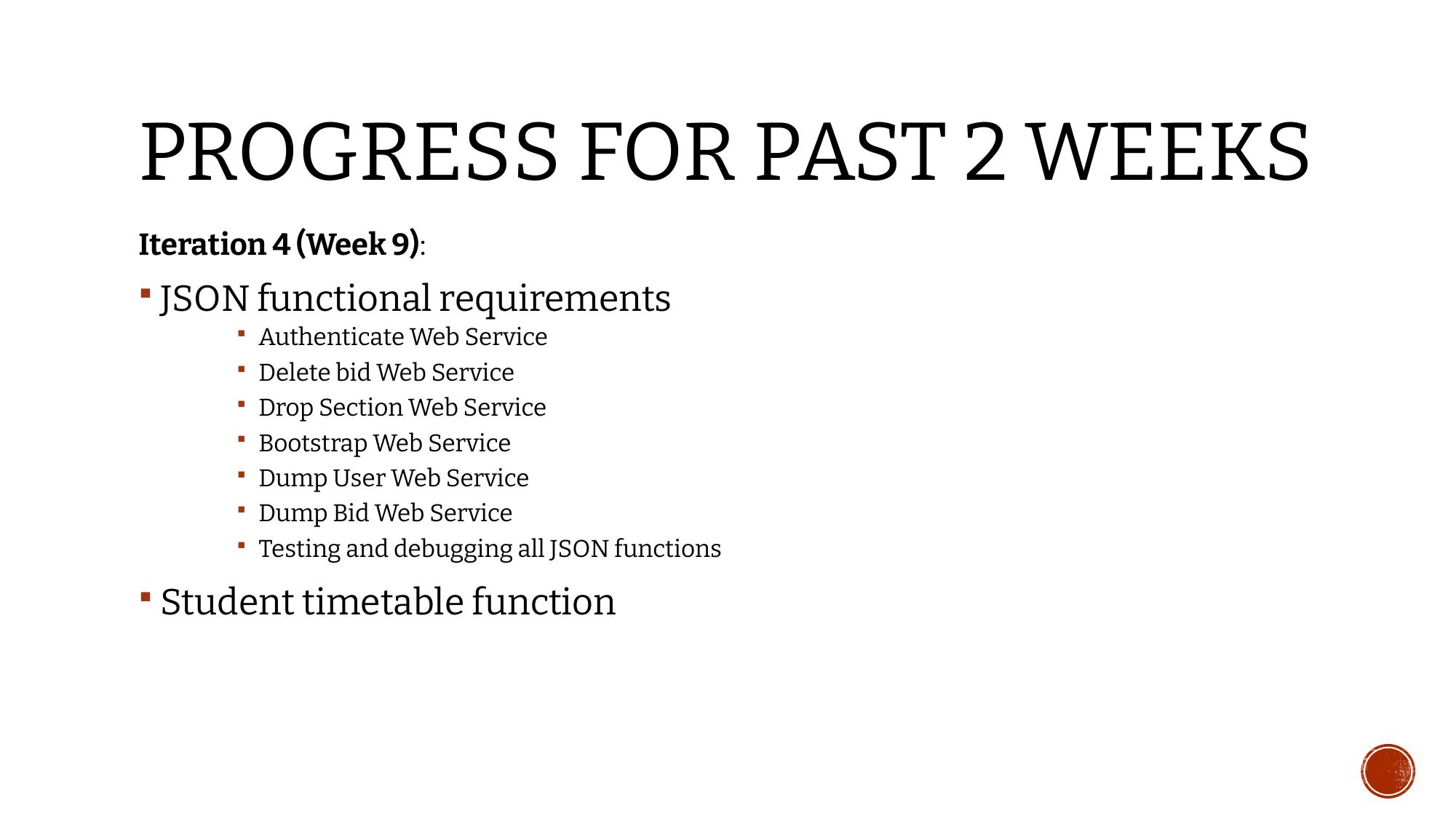

# Progress for past 2 weeks
Iteration 4 (Week 9):
JSON functional requirements
Authenticate Web Service
Delete bid Web Service
Drop Section Web Service
Bootstrap Web Service
Dump User Web Service
Dump Bid Web Service
Testing and debugging all JSON functions
Student timetable function